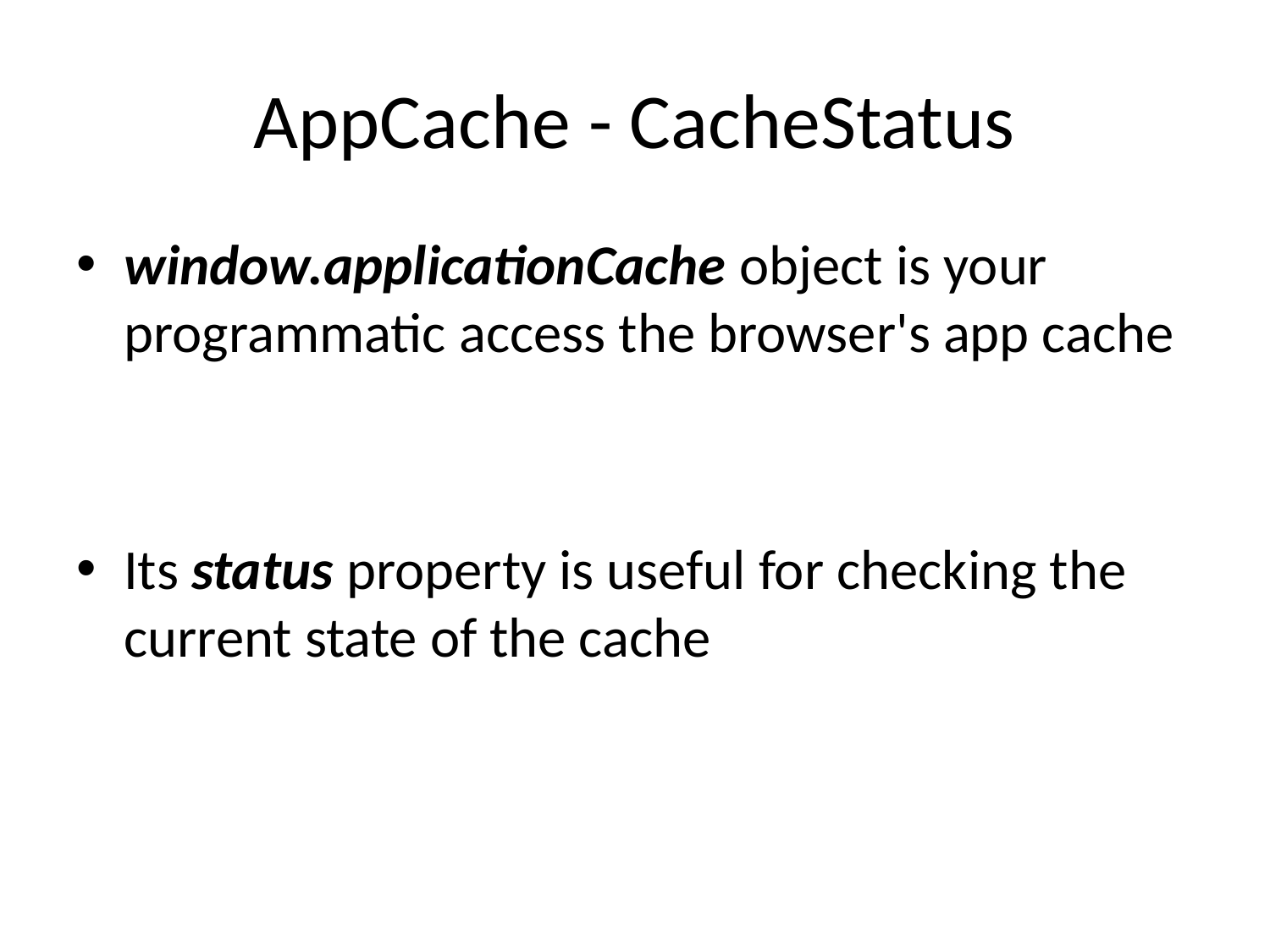

# AppCache - CacheStatus
window.applicationCache object is your programmatic access the browser's app cache

Its status property is useful for checking the current state of the cache